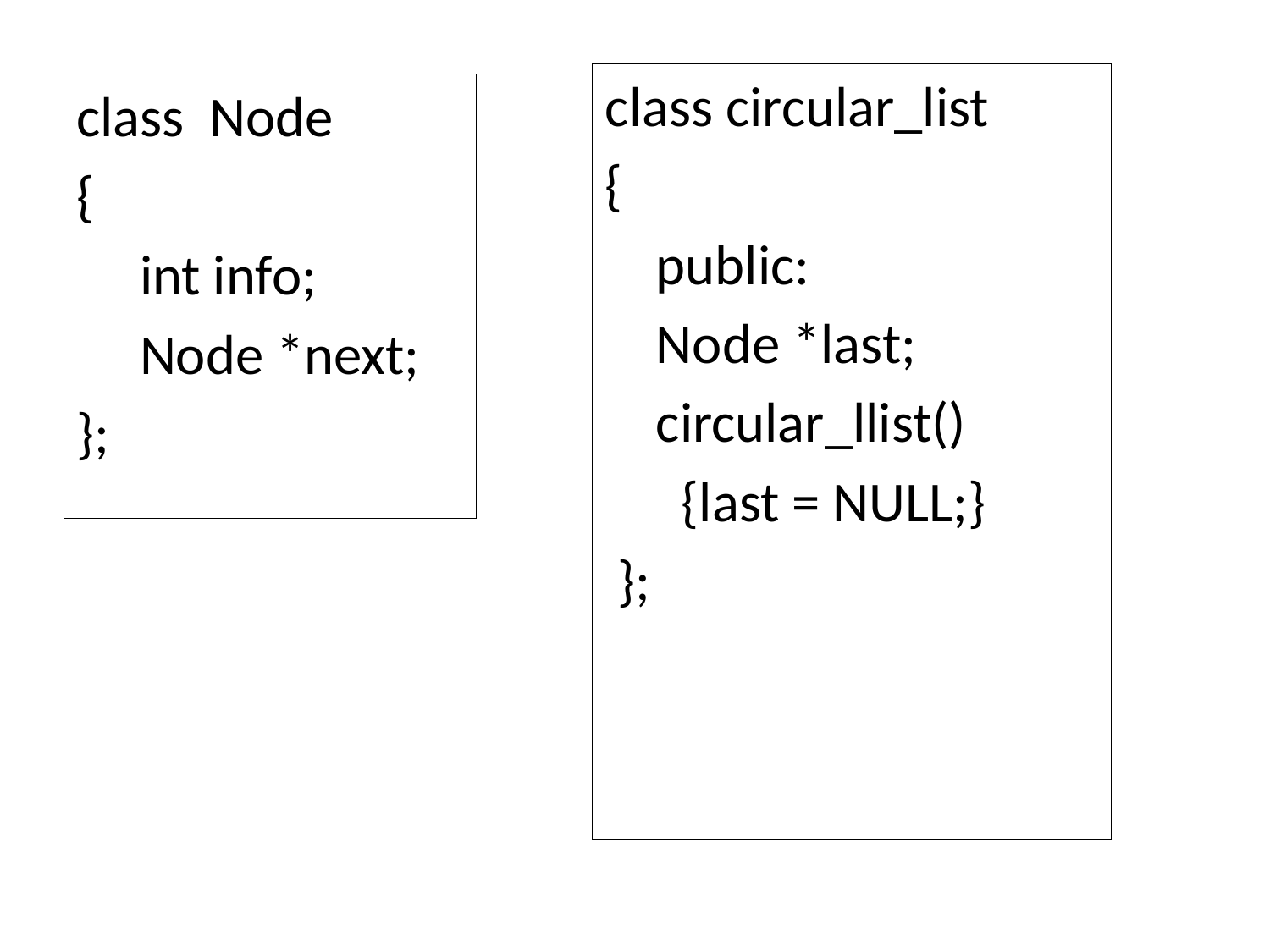

class circular_list
{
    public:
    Node *last;
    circular_llist()
      {last = NULL;}
 };

class  Node
{
     int info;
     Node *next;
};